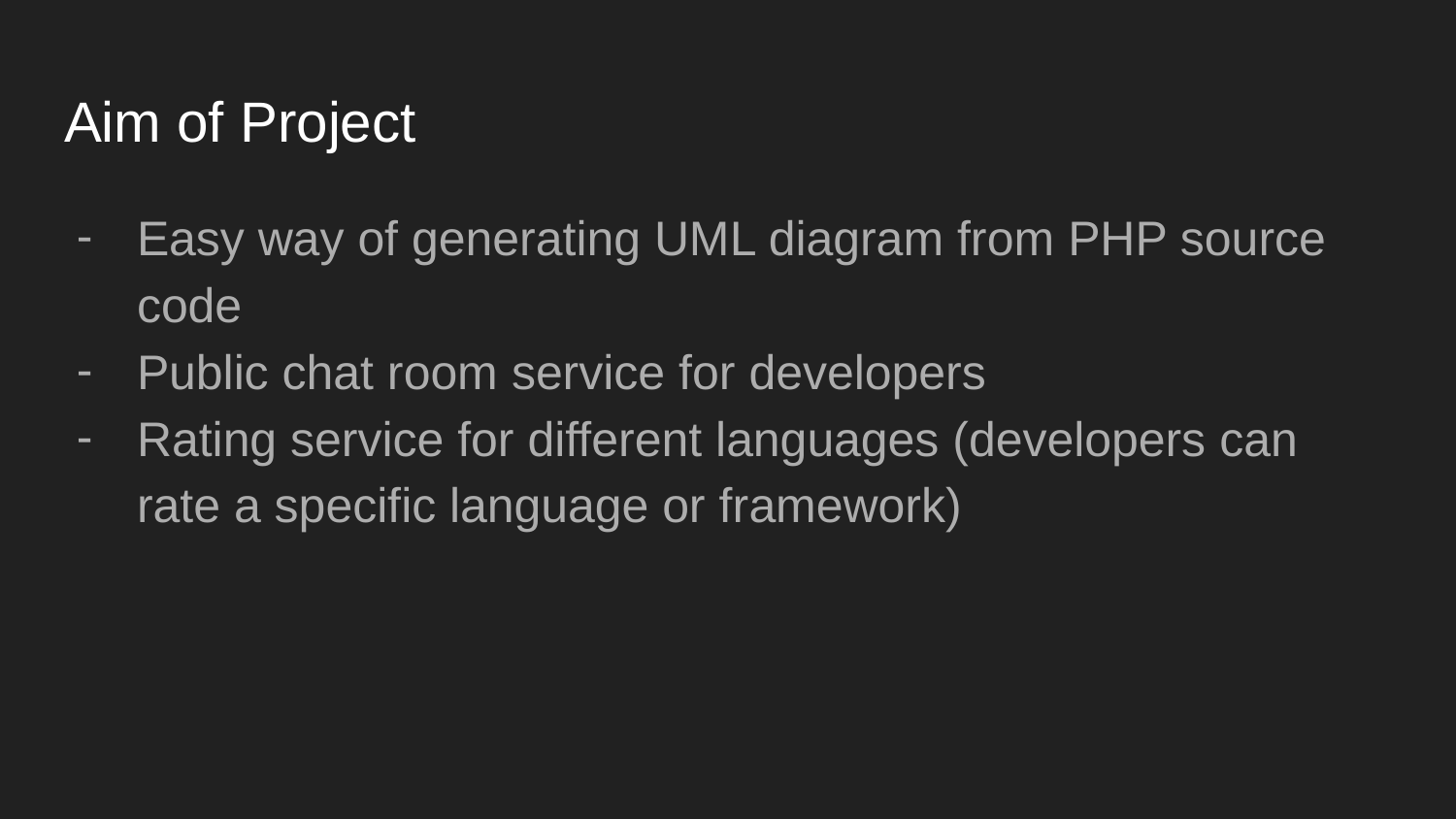

# Aim of Project
Easy way of generating UML diagram from PHP source code
Public chat room service for developers
Rating service for different languages (developers can rate a specific language or framework)